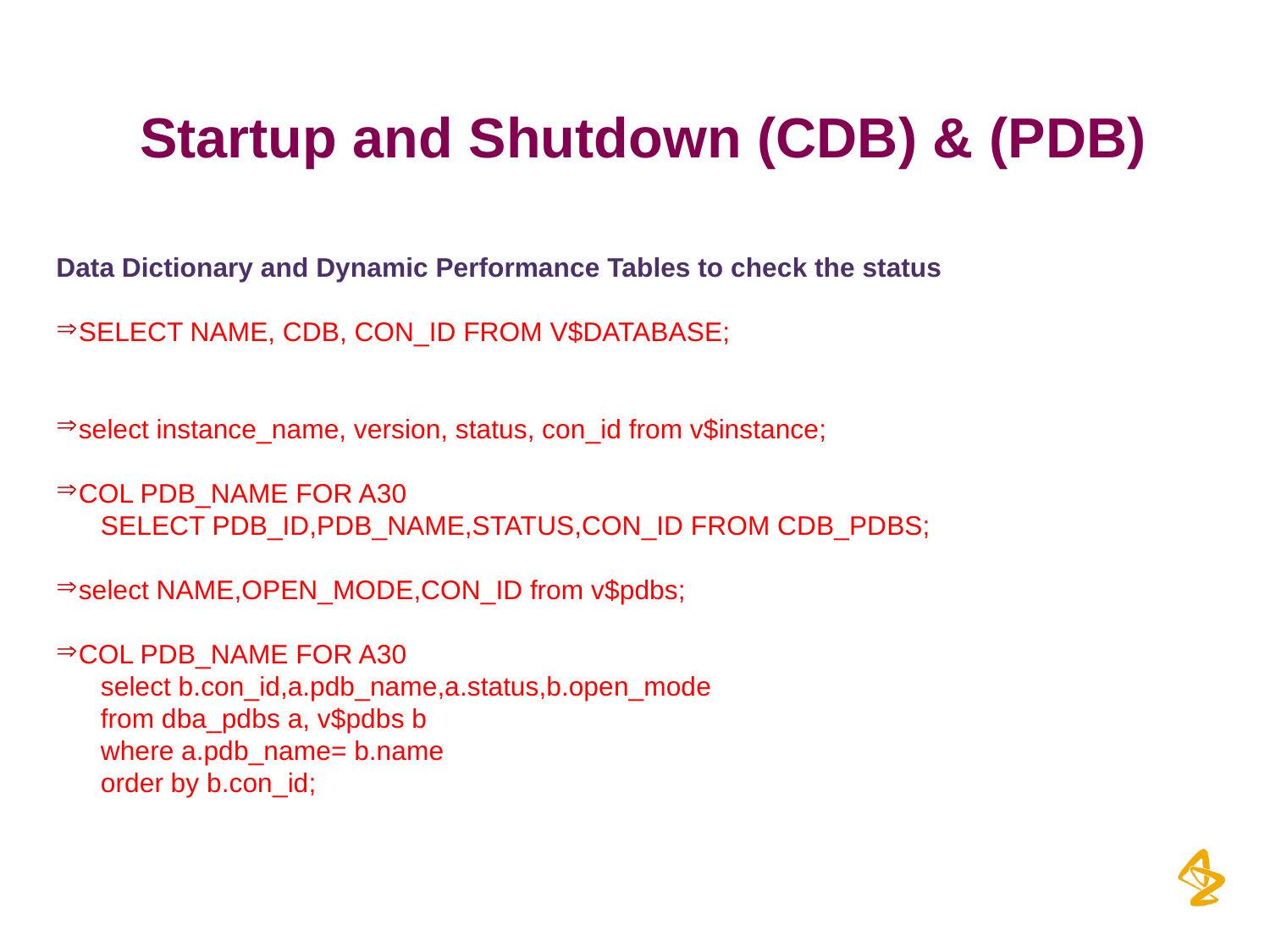

# Startup and Shutdown (CDB) & (PDB)
Data Dictionary and Dynamic Performance Tables to check the status

SELECT NAME, CDB, CON_ID FROM V$DATABASE;

select instance_name, version, status, con_id from v$instance;

COL PDB_NAME FOR A30
      SELECT PDB_ID,PDB_NAME,STATUS,CON_ID FROM CDB_PDBS;

select NAME,OPEN_MODE,CON_ID from v$pdbs;

COL PDB_NAME FOR A30
      select b.con_id,a.pdb_name,a.status,b.open_mode
      from dba_pdbs a, v$pdbs b
      where a.pdb_name= b.name
      order by b.con_id;